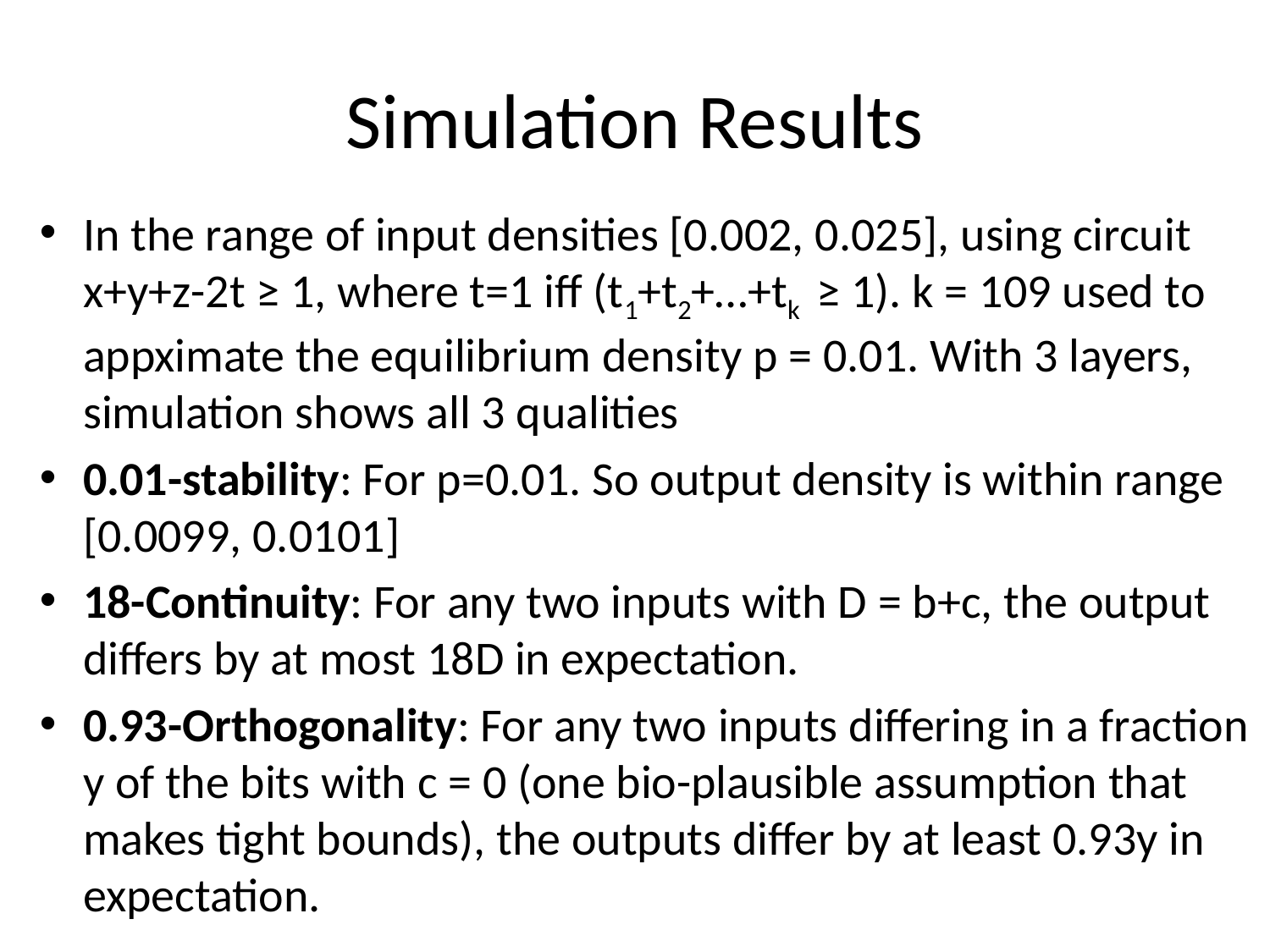

# Simulation Results
In the range of input densities [0.002, 0.025], using circuit x+y+z-2t ≥ 1, where t=1 iff (t1+t2+…+tk  ≥ 1). k = 109 used to appximate the equilibrium density p = 0.01. With 3 layers, simulation shows all 3 qualities
0.01-stability: For p=0.01. So output density is within range [0.0099, 0.0101]
18-Continuity: For any two inputs with D = b+c, the output differs by at most 18D in expectation.
0.93-Orthogonality: For any two inputs differing in a fraction y of the bits with c = 0 (one bio-plausible assumption that makes tight bounds), the outputs differ by at least 0.93y in expectation.